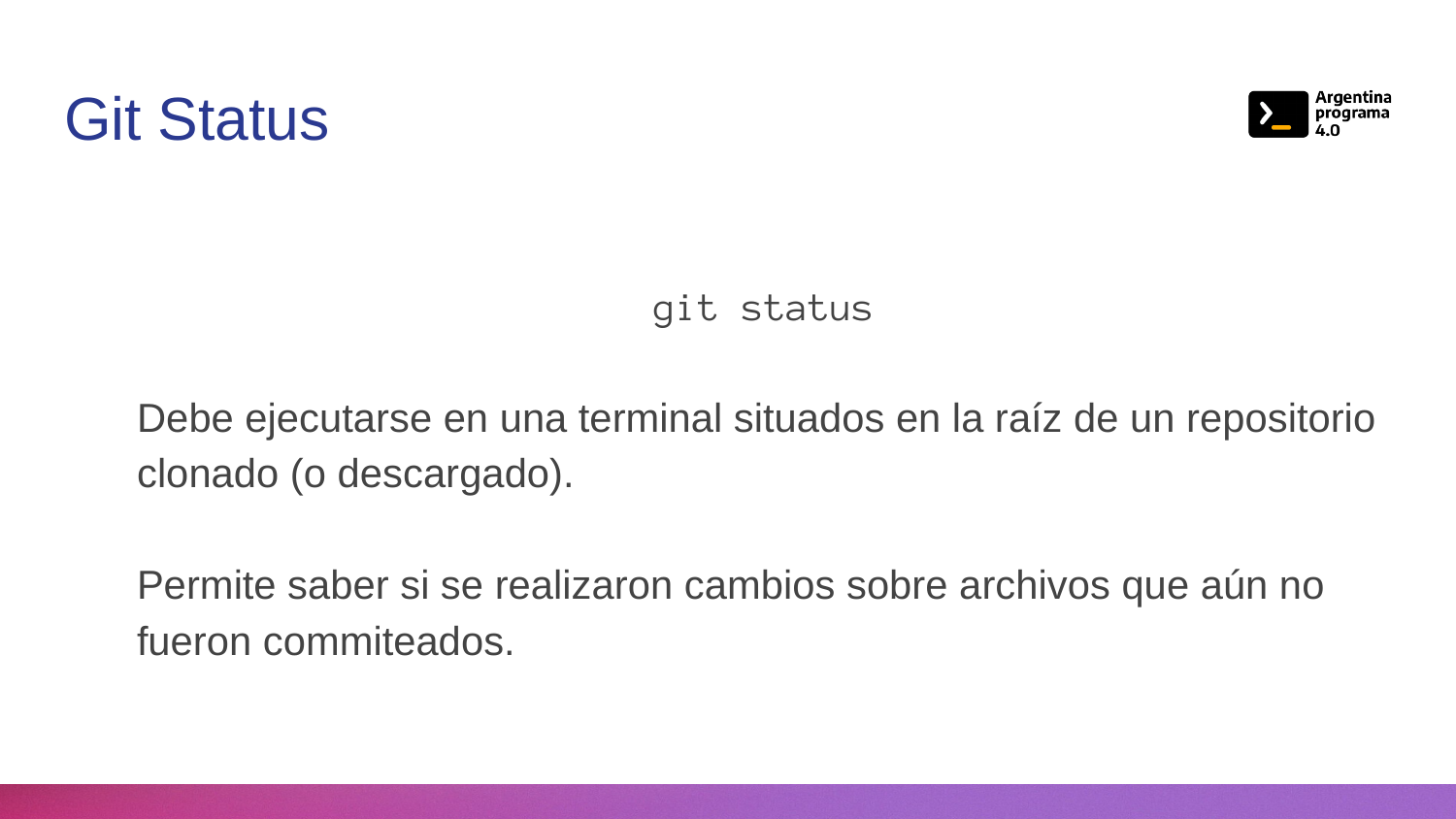

# Git Status
git status

Debe ejecutarse en una terminal situados en la raíz de un repositorio clonado (o descargado).

Permite saber si se realizaron cambios sobre archivos que aún no fueron commiteados.